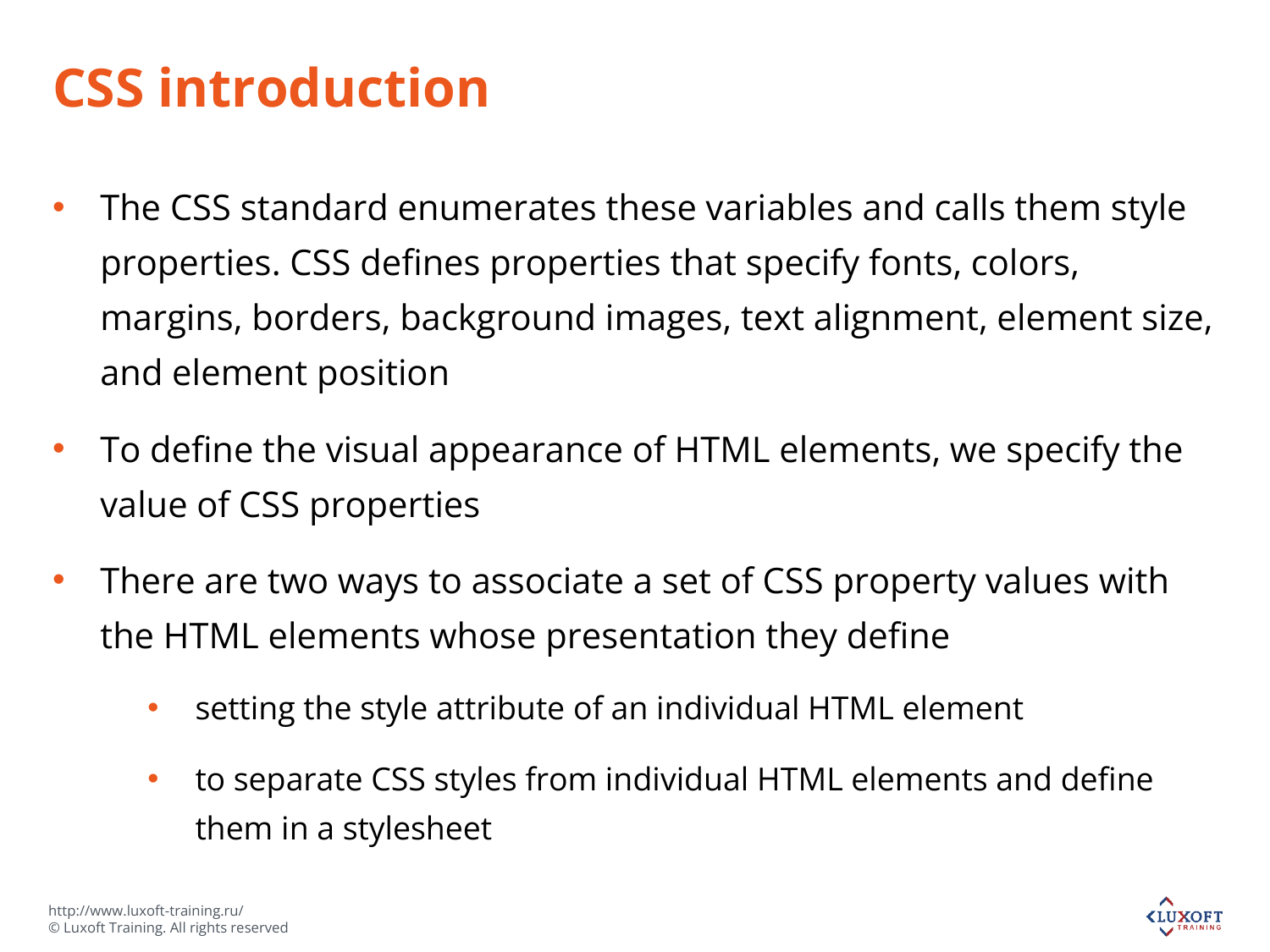

# CSS introduction
The CSS standard enumerates these variables and calls them style properties. CSS defines properties that specify fonts, colors, margins, borders, background images, text alignment, element size, and element position
To define the visual appearance of HTML elements, we specify the value of CSS properties
There are two ways to associate a set of CSS property values with the HTML elements whose presentation they define
setting the style attribute of an individual HTML element
to separate CSS styles from individual HTML elements and define them in a stylesheet